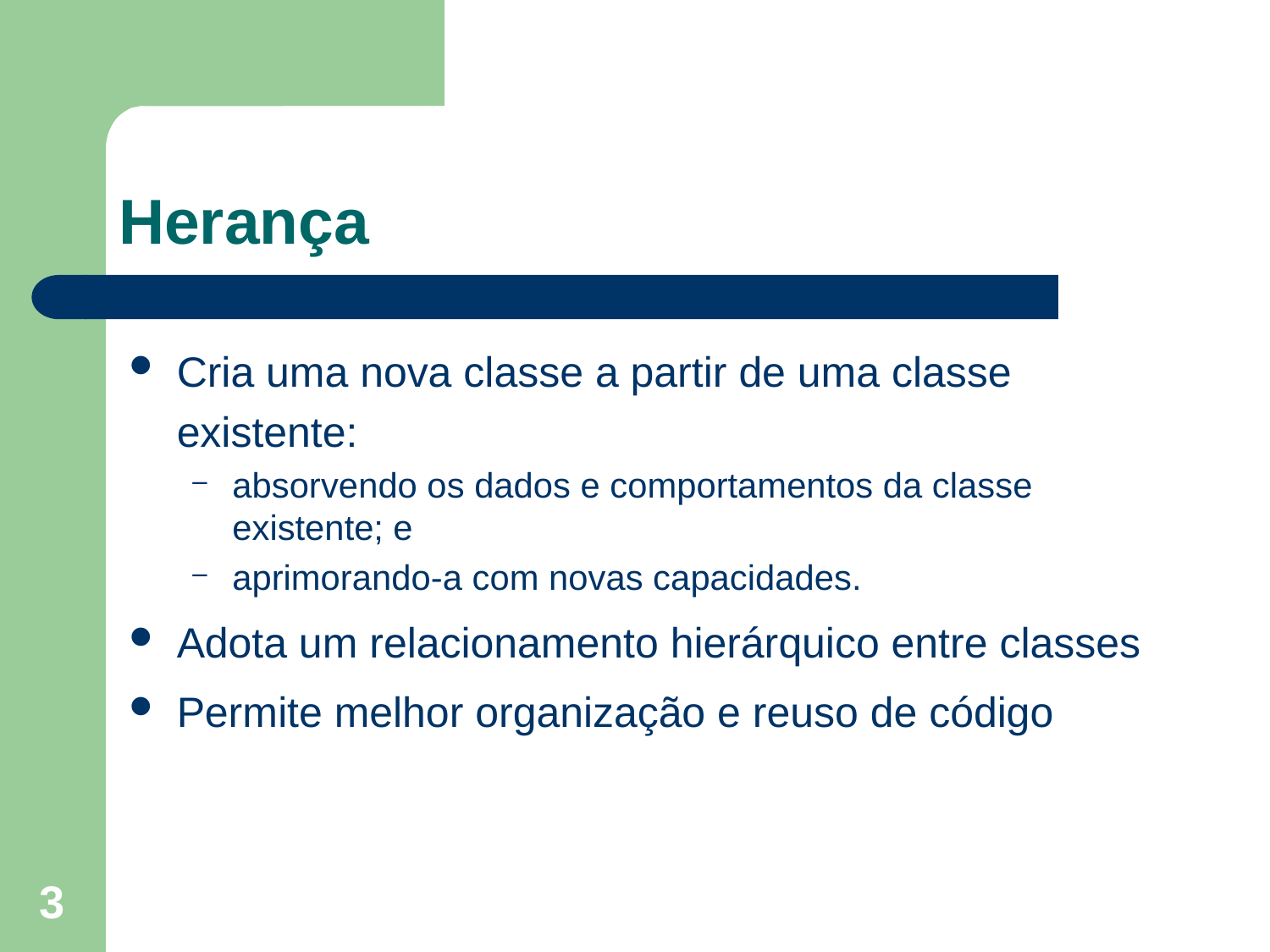

# Herança
Cria uma nova classe a partir de uma classe existente:
absorvendo os dados e comportamentos da classe existente; e
aprimorando-a com novas capacidades.
Adota um relacionamento hierárquico entre classes
Permite melhor organização e reuso de código
3